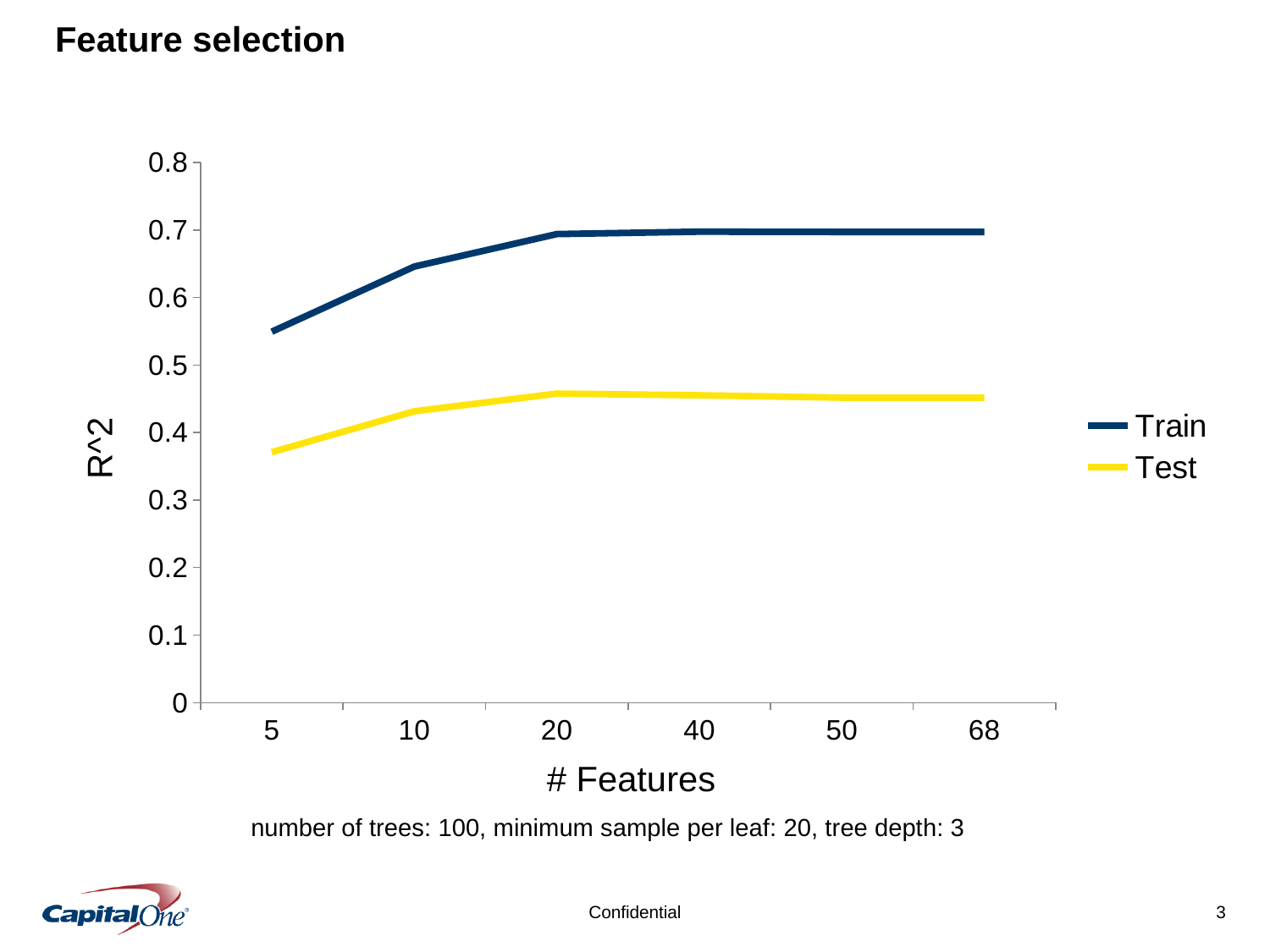

# Feature selection

### Chart

| Category | Train | Test  |
|---|---|---|
| 5.0 | 0.54938604314 | 0.370772090434 |
| 10.0 | 0.645783473548 | 0.431467379752 |
| 20.0 | 0.693923471252 | 0.457665296498 |
| 40.0 | 0.697435208217 | 0.455155545724 |
| 50.0 | 0.69702796994 | 0.451678053485 |
| 68.0 | 0.69702796994 | 0.451678053485 |
R^2
# Features
number of trees: 100, minimum sample per leaf: 20, tree depth: 3